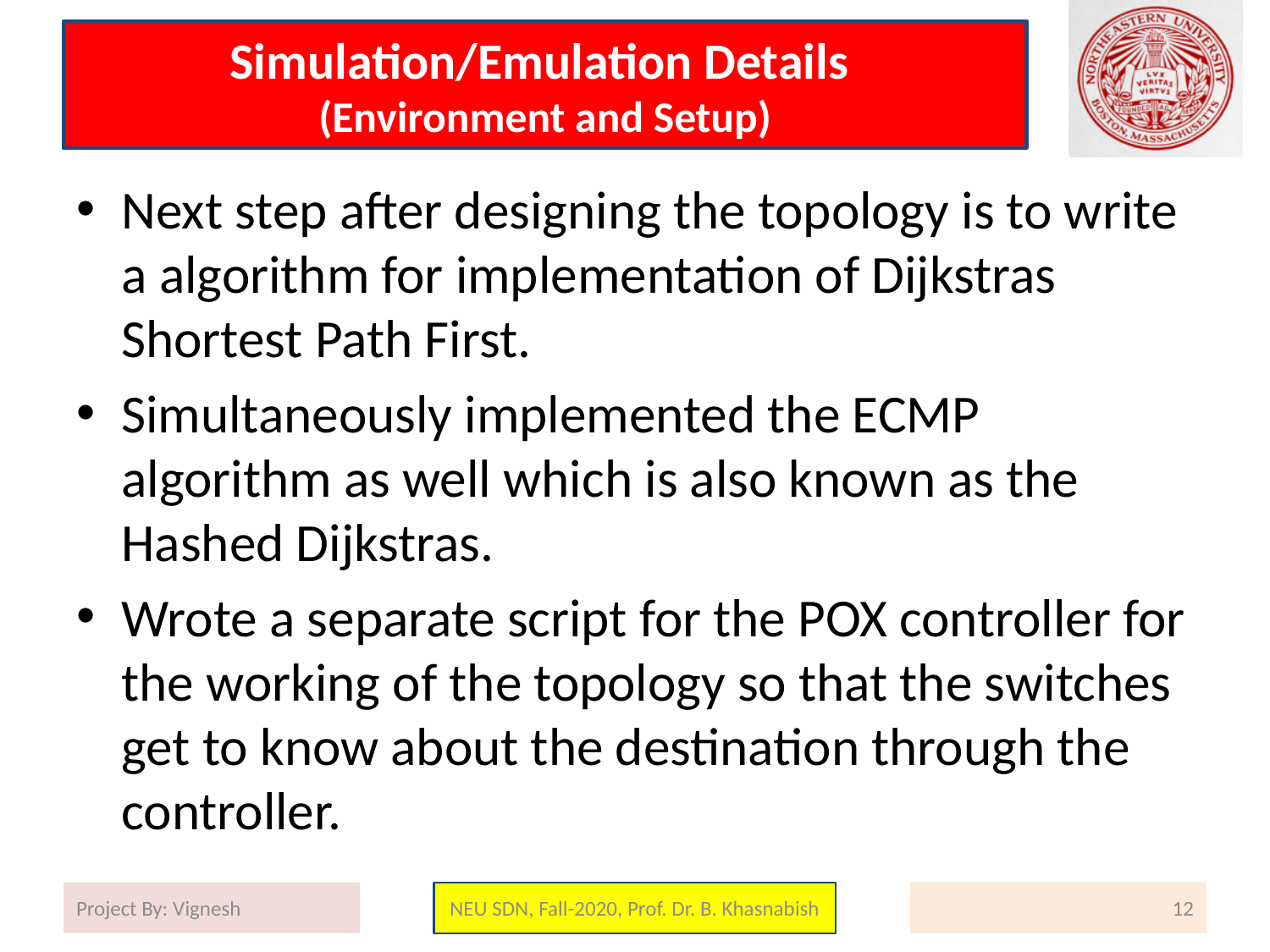

# Simulation/Emulation Details (Environment and Setup)
Next step after designing the topology is to write a algorithm for implementation of Dijkstras Shortest Path First.
Simultaneously implemented the ECMP algorithm as well which is also known as the Hashed Dijkstras.
Wrote a separate script for the POX controller for the working of the topology so that the switches get to know about the destination through the controller.
Project By: Vignesh
NEU SDN, Fall-2020, Prof. Dr. B. Khasnabish
12